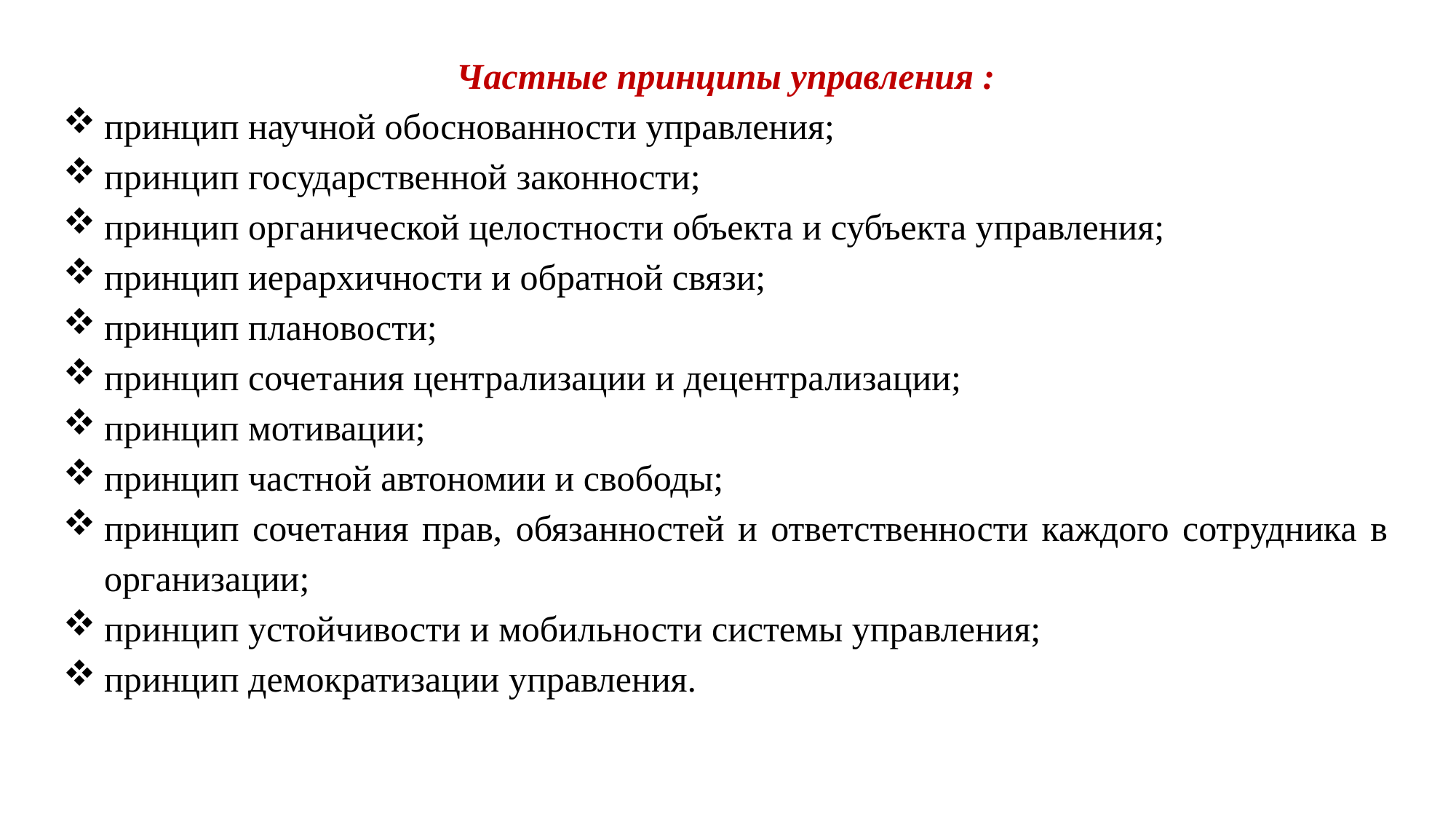

Частные принципы управления :
принцип научной обоснованности управления;
принцип государственной законности;
принцип органической целостности объекта и субъекта управления;
принцип иерархичности и обратной связи;
принцип плановости;
принцип сочетания централизации и децентрализации;
принцип мотивации;
принцип частной автономии и свободы;
принцип сочетания прав, обязанностей и ответственности каждого сотрудника в организации;
принцип устойчивости и мобильности системы управления;
принцип демократизации управления.